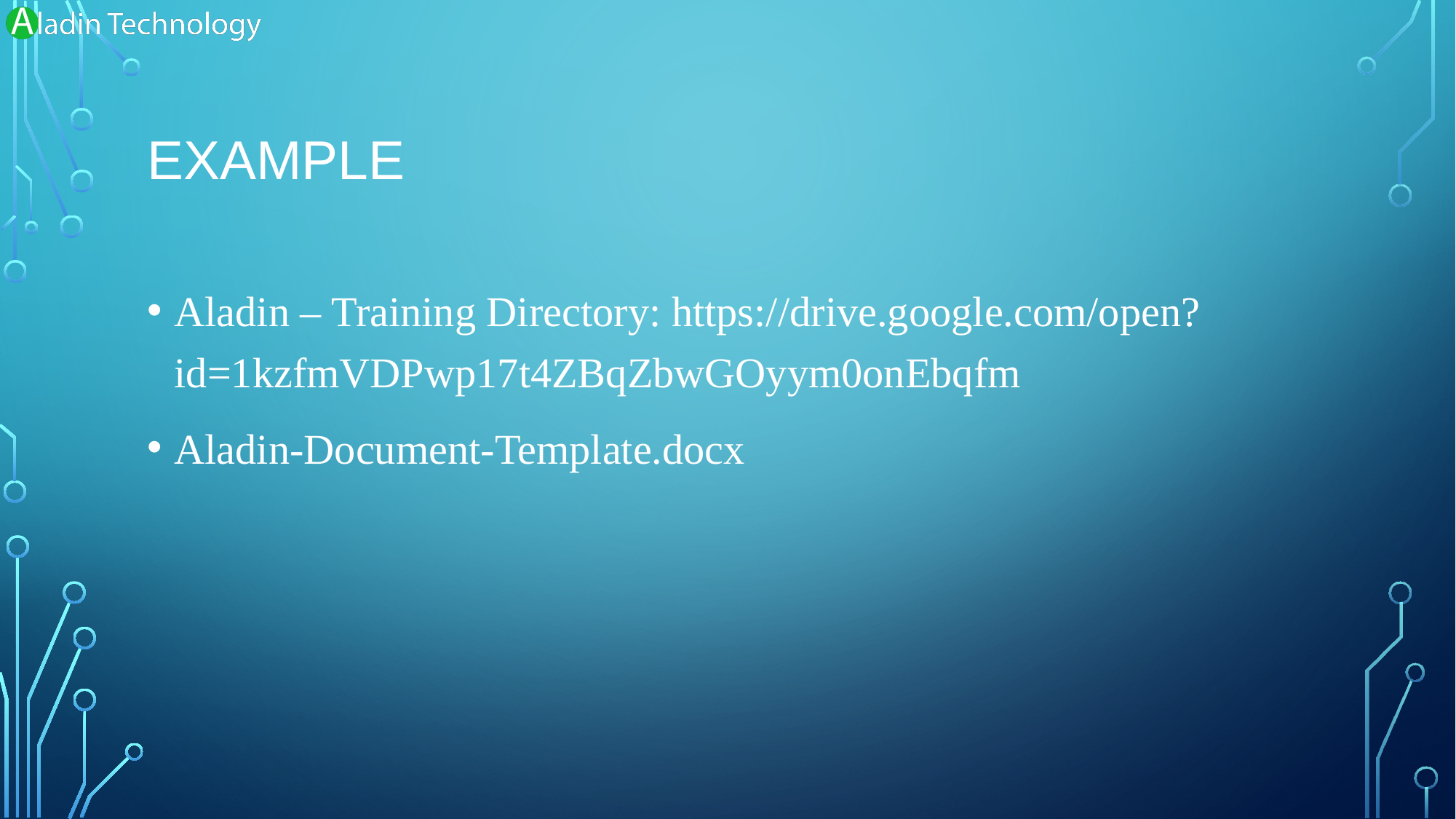

# EXAMPLE
Aladin – Training Directory: https://drive.google.com/open?id=1kzfmVDPwp17t4ZBqZbwGOyym0onEbqfm
Aladin-Document-Template.docx